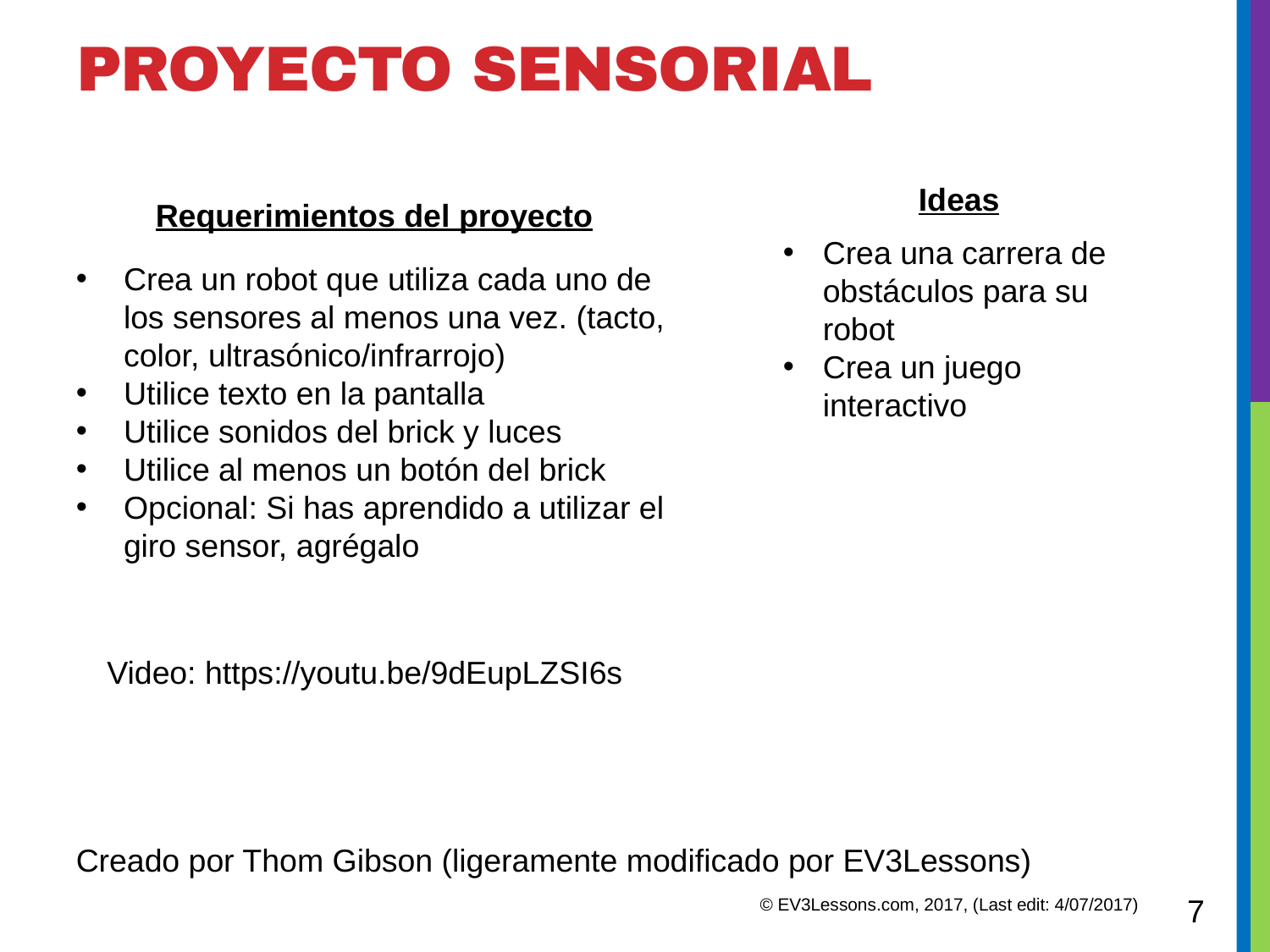

# PROYECTO SENSORIAL
Ideas
Requerimientos del proyecto
Crea un robot que utiliza cada uno de los sensores al menos una vez. (tacto, color, ultrasónico/infrarrojo)
Utilice texto en la pantalla
Utilice sonidos del brick y luces
Utilice al menos un botón del brick
Opcional: Si has aprendido a utilizar el giro sensor, agrégalo
Crea una carrera de obstáculos para su robot
Crea un juego interactivo
Video: https://youtu.be/9dEupLZSI6s
Creado por Thom Gibson (ligeramente modificado por EV3Lessons)
7
© EV3Lessons.com, 2017, (Last edit: 4/07/2017)